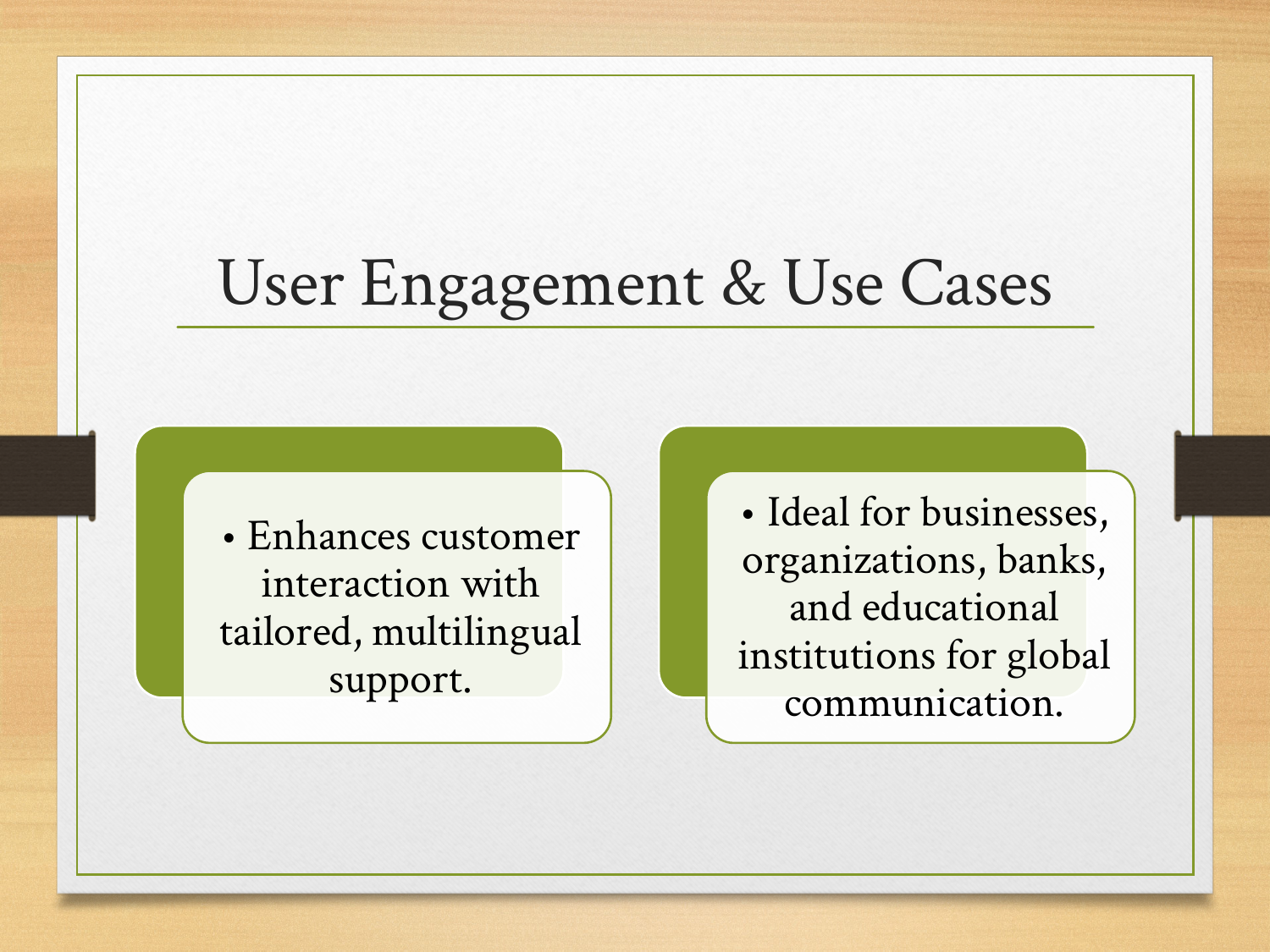

# User Engagement & Use Cases
• Enhances customer interaction with tailored, multilingual support.
• Ideal for businesses, organizations, banks, and educational institutions for global communication.